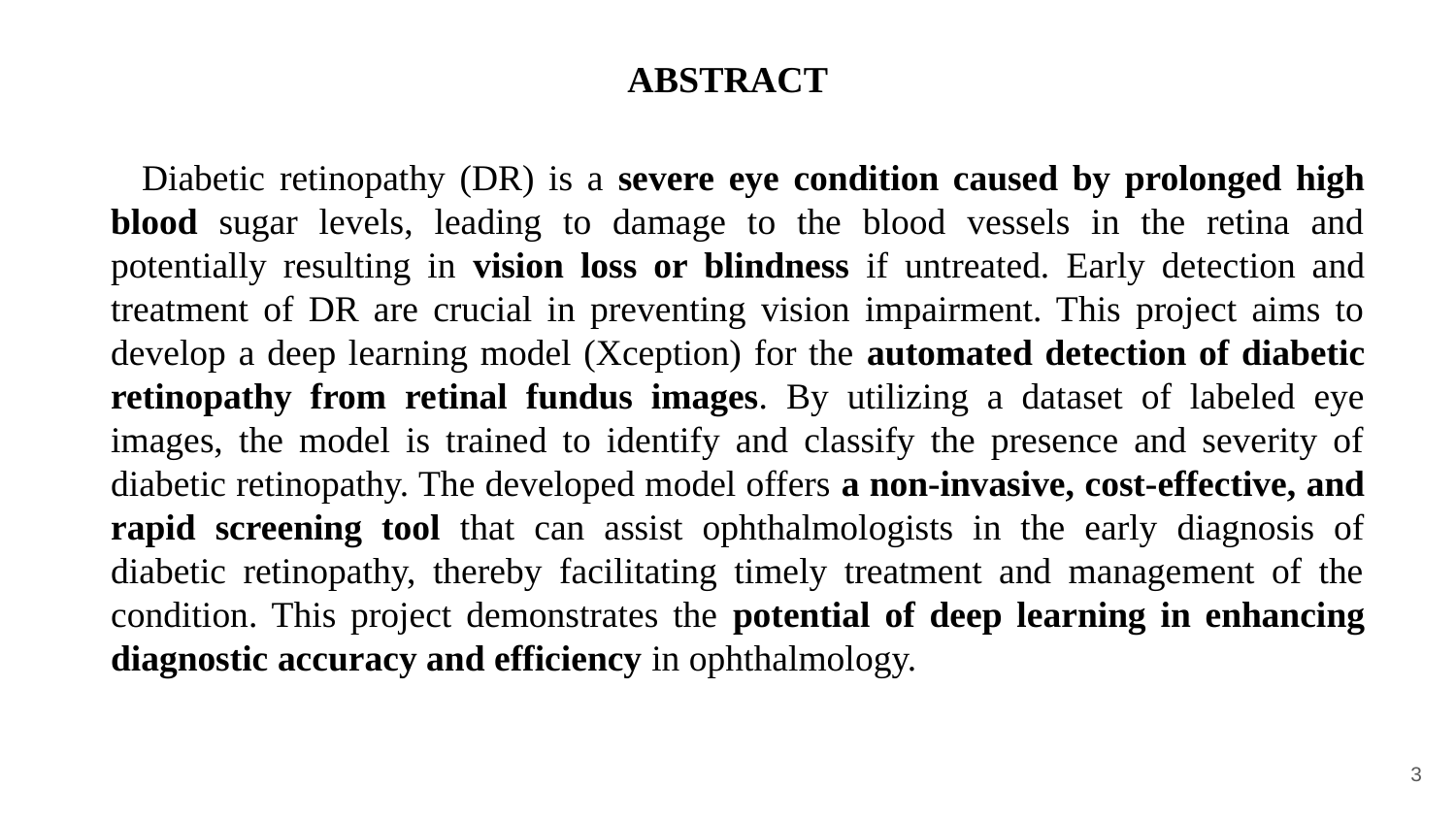

# ABSTRACT
      Diabetic retinopathy (DR) is a severe eye condition caused by prolonged high blood sugar levels, leading to damage to the blood vessels in the retina and potentially resulting in vision loss or blindness if untreated. Early detection and treatment of DR are crucial in preventing vision impairment. This project aims to develop a deep learning model (Xception) for the automated detection of diabetic retinopathy from retinal fundus images. By utilizing a dataset of labeled eye images, the model is trained to identify and classify the presence and severity of diabetic retinopathy. The developed model offers a non-invasive, cost-effective, and rapid screening tool that can assist ophthalmologists in the early diagnosis of diabetic retinopathy, thereby facilitating timely treatment and management of the condition. This project demonstrates the potential of deep learning in enhancing diagnostic accuracy and efficiency in ophthalmology.

3